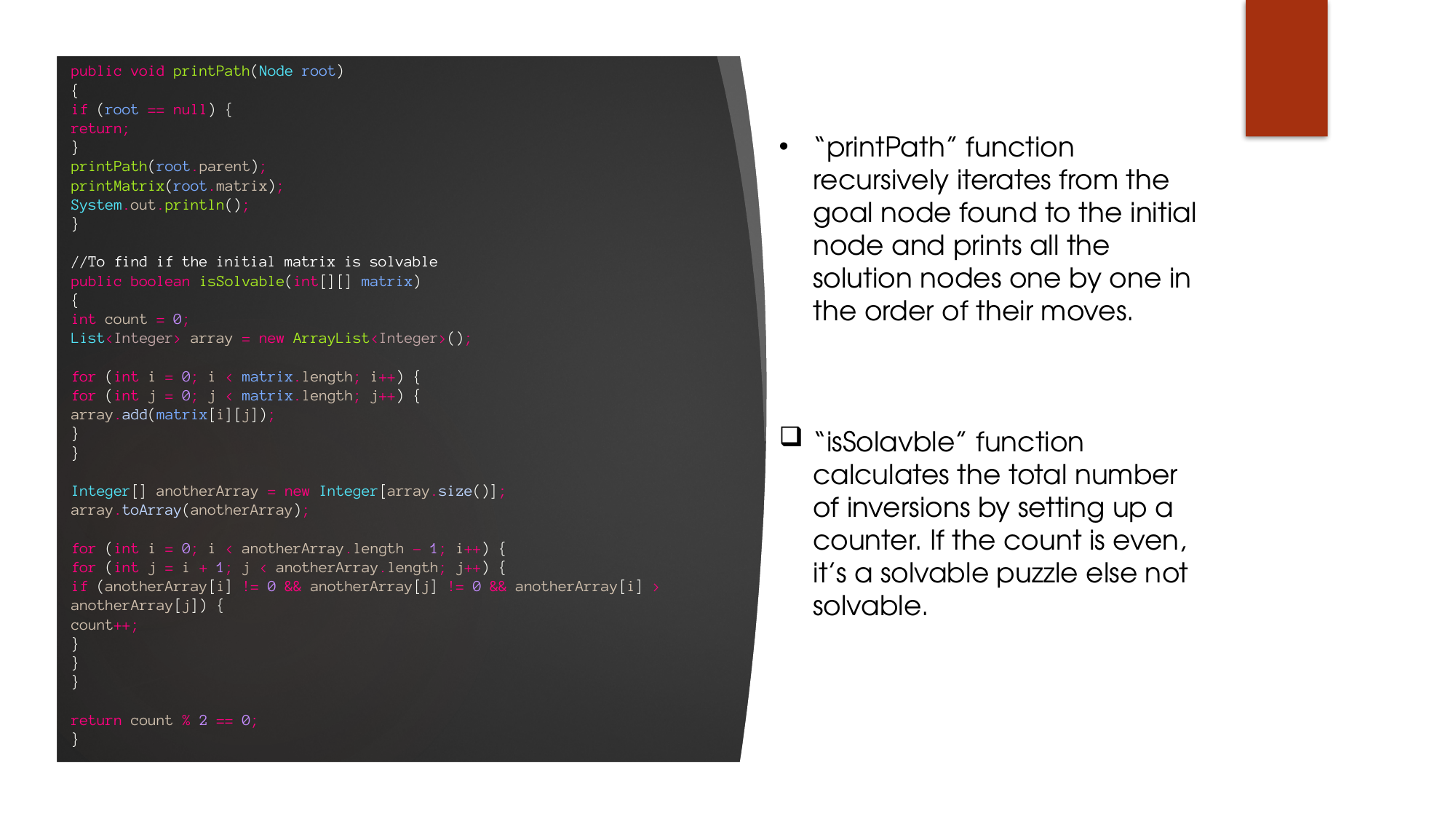

# public void printPath(Node root) { if (root == null) { return; } printPath(root.parent); printMatrix(root.matrix); System.out.println(); } //To find if the initial matrix is solvable public boolean isSolvable(int[][] matrix) { int count = 0; List<Integer> array = new ArrayList<Integer>(); for (int i = 0; i < matrix.length; i++) { for (int j = 0; j < matrix.length; j++) { array.add(matrix[i][j]); } } Integer[] anotherArray = new Integer[array.size()]; array.toArray(anotherArray); for (int i = 0; i < anotherArray.length - 1; i++) { for (int j = i + 1; j < anotherArray.length; j++) { if (anotherArray[i] != 0 && anotherArray[j] != 0 && anotherArray[i] > anotherArray[j]) { count++; } } } return count % 2 == 0; }
“printPath” function recursively iterates from the goal node found to the initial node and prints all the solution nodes one by one in the order of their moves.

“isSolavble” function calculates the total number of inversions by setting up a counter. If the count is even, it’s a solvable puzzle else not solvable.